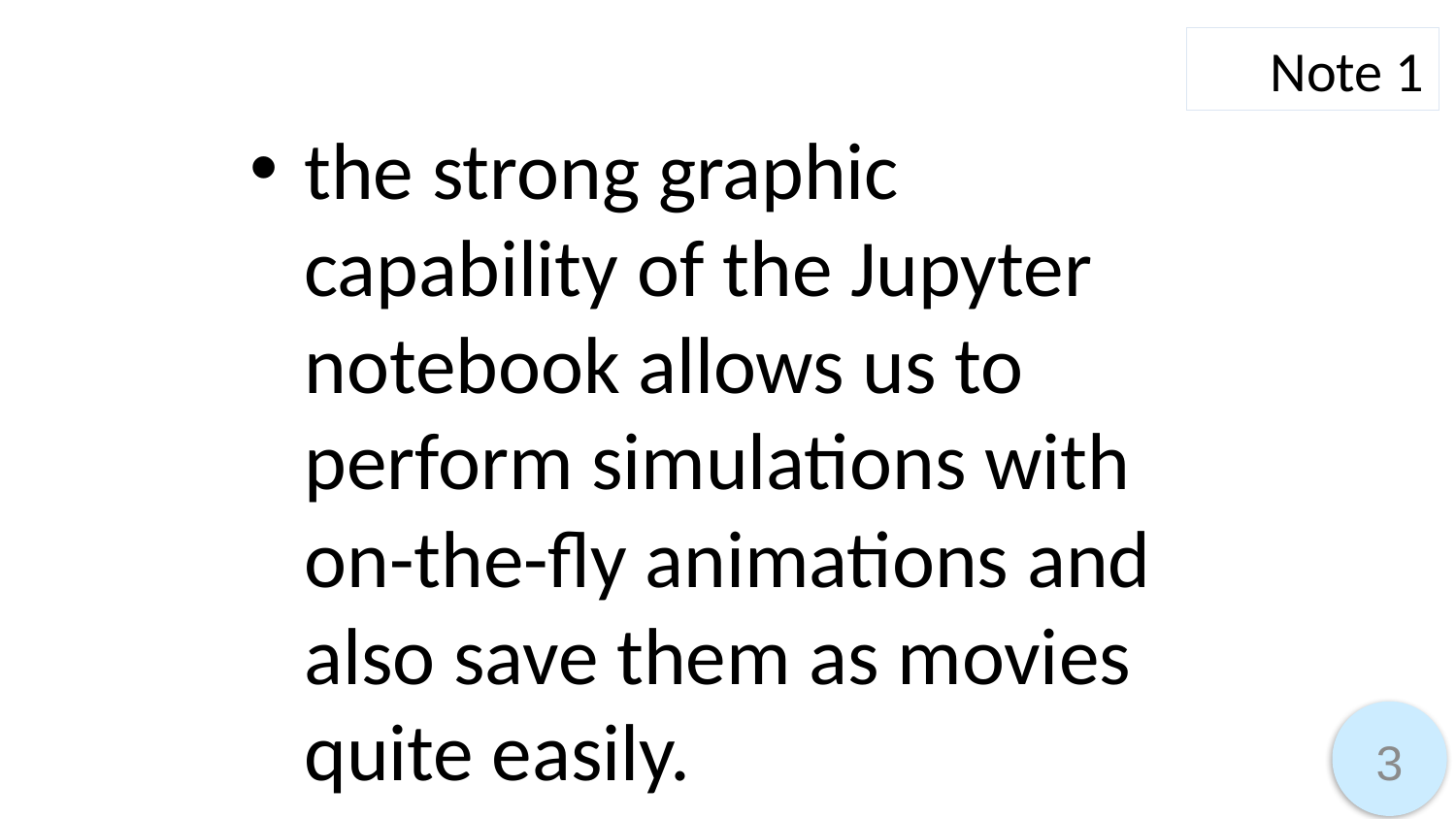

Note 1
the strong graphic capability of the Jupyter notebook allows us to perform simulations with on-the-fly animations and also save them as movies quite easily.
3